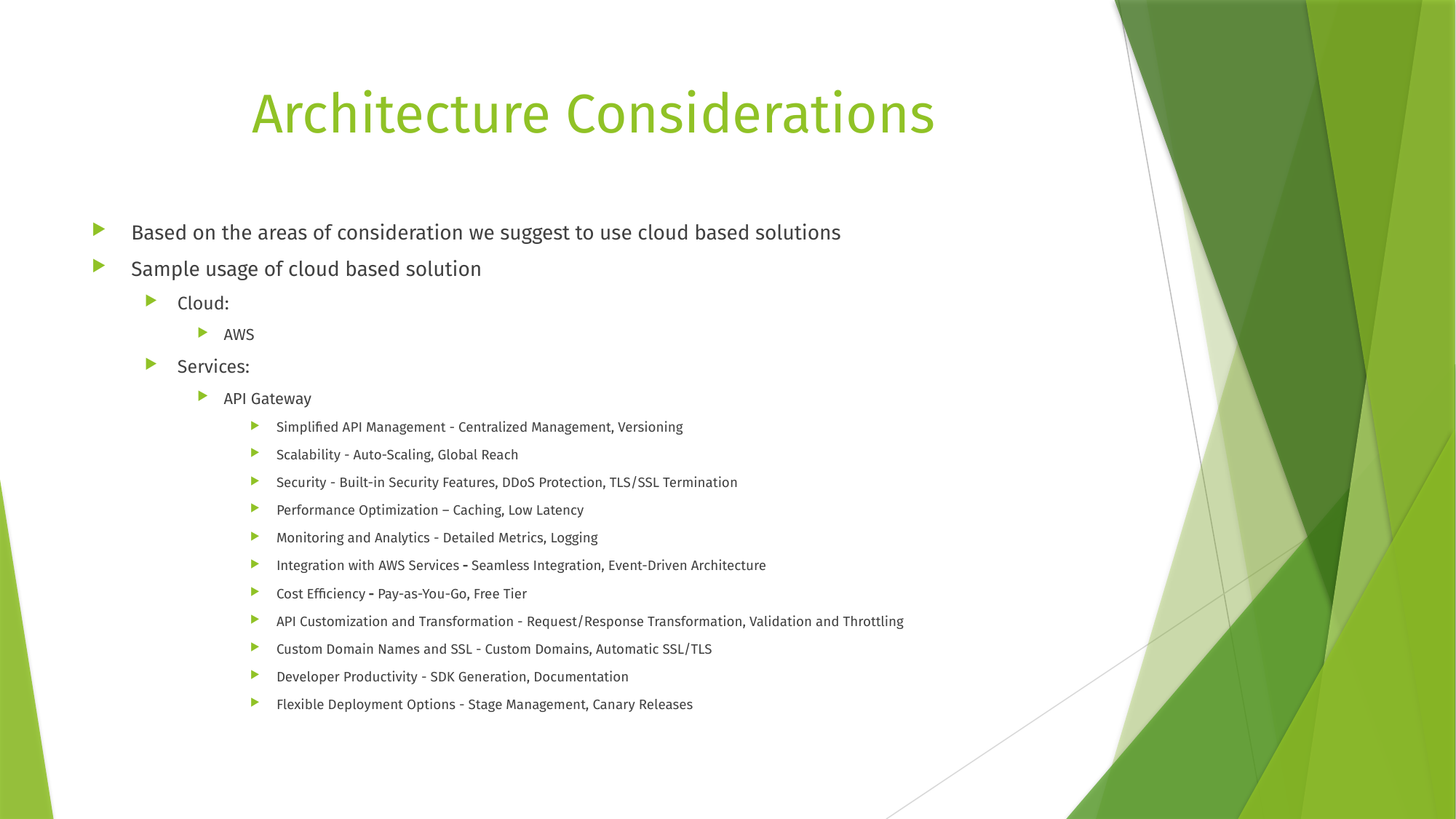

# Architecture Considerations

Based on the areas of consideration we suggest to use cloud based solutions
Sample usage of cloud based solution
Cloud:
AWS
Services:
API Gateway
Simplified API Management - Centralized Management, Versioning
Scalability - Auto-Scaling, Global Reach
Security - Built-in Security Features, DDoS Protection, TLS/SSL Termination
Performance Optimization – Caching, Low Latency
Monitoring and Analytics - Detailed Metrics, Logging
Integration with AWS Services - Seamless Integration, Event-Driven Architecture
Cost Efficiency - Pay-as-You-Go, Free Tier
API Customization and Transformation - Request/Response Transformation, Validation and Throttling
Custom Domain Names and SSL - Custom Domains, Automatic SSL/TLS
Developer Productivity - SDK Generation, Documentation
Flexible Deployment Options - Stage Management, Canary Releases